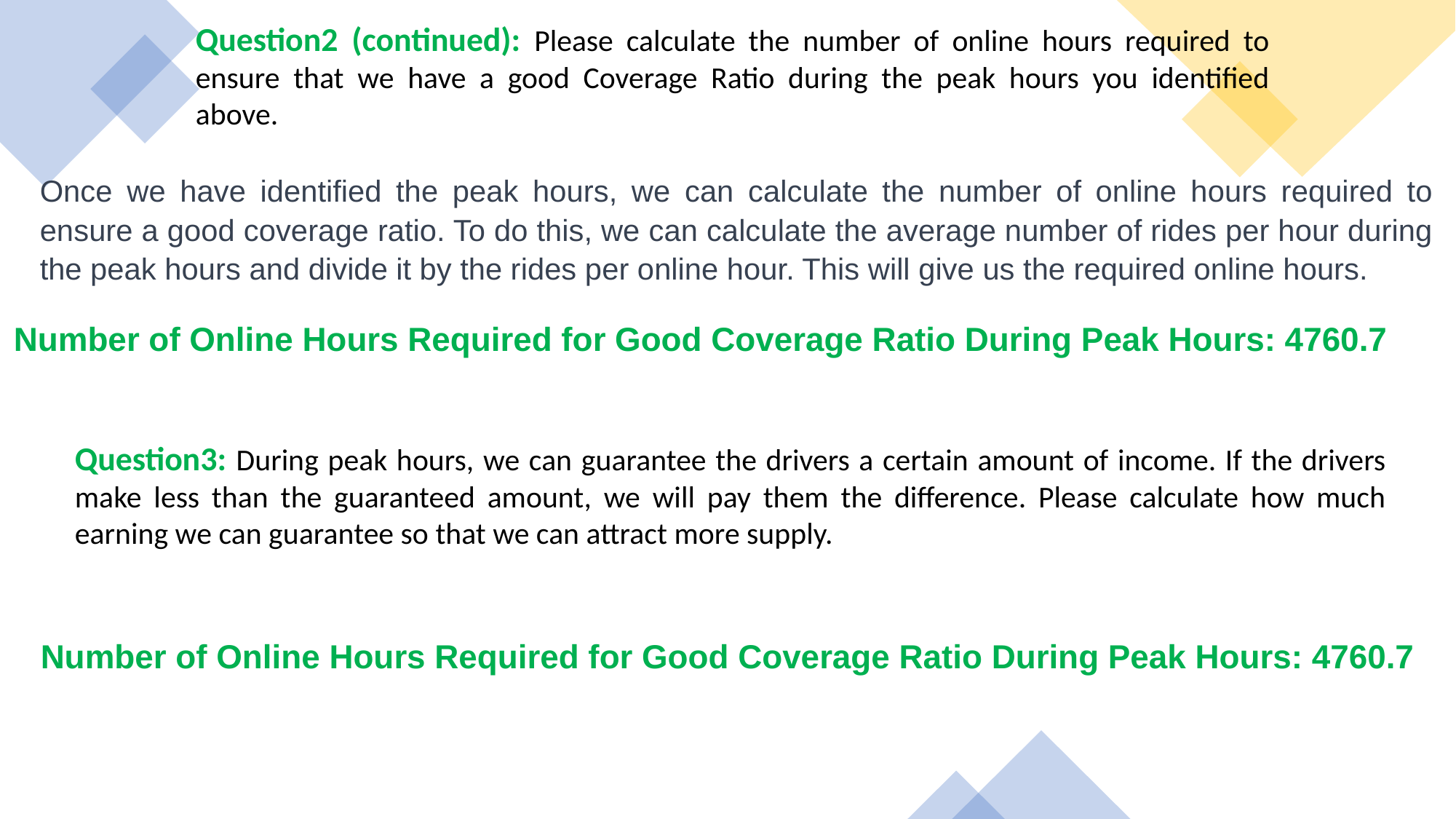

Question2 (continued): Please calculate the number of online hours required to ensure that we have a good Coverage Ratio during the peak hours you identified above.

Once we have identified the peak hours, we can calculate the number of online hours required to ensure a good coverage ratio. To do this, we can calculate the average number of rides per hour during the peak hours and divide it by the rides per online hour. This will give us the required online hours.
Number of Online Hours Required for Good Coverage Ratio During Peak Hours: 4760.7
Question3: During peak hours, we can guarantee the drivers a certain amount of income. If the drivers make less than the guaranteed amount, we will pay them the difference. Please calculate how much earning we can guarantee so that we can attract more supply.
Number of Online Hours Required for Good Coverage Ratio During Peak Hours: 4760.7